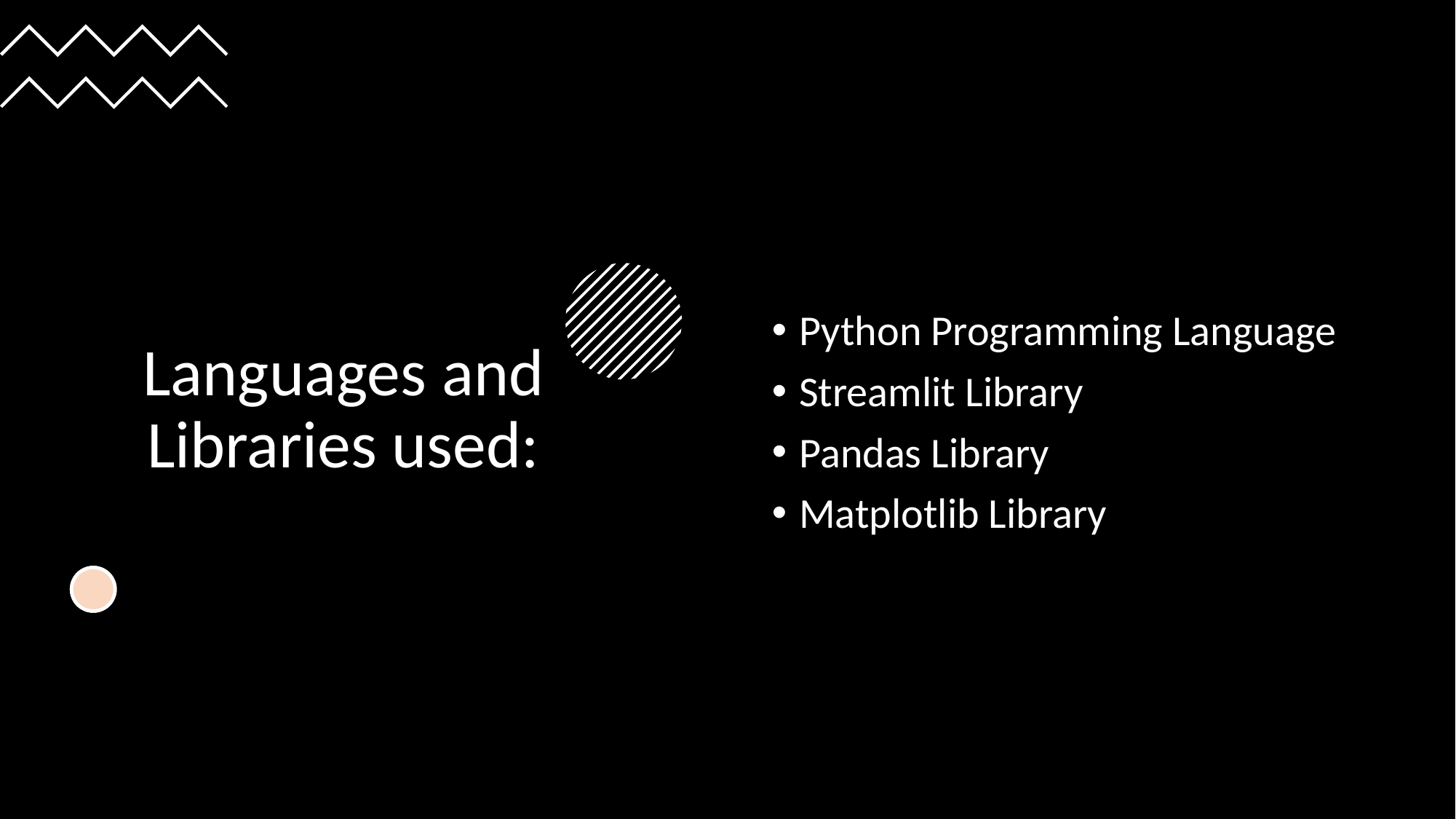

# Languages and Libraries used:

Python Programming Language
Streamlit Library
Pandas Library
Matplotlib Library